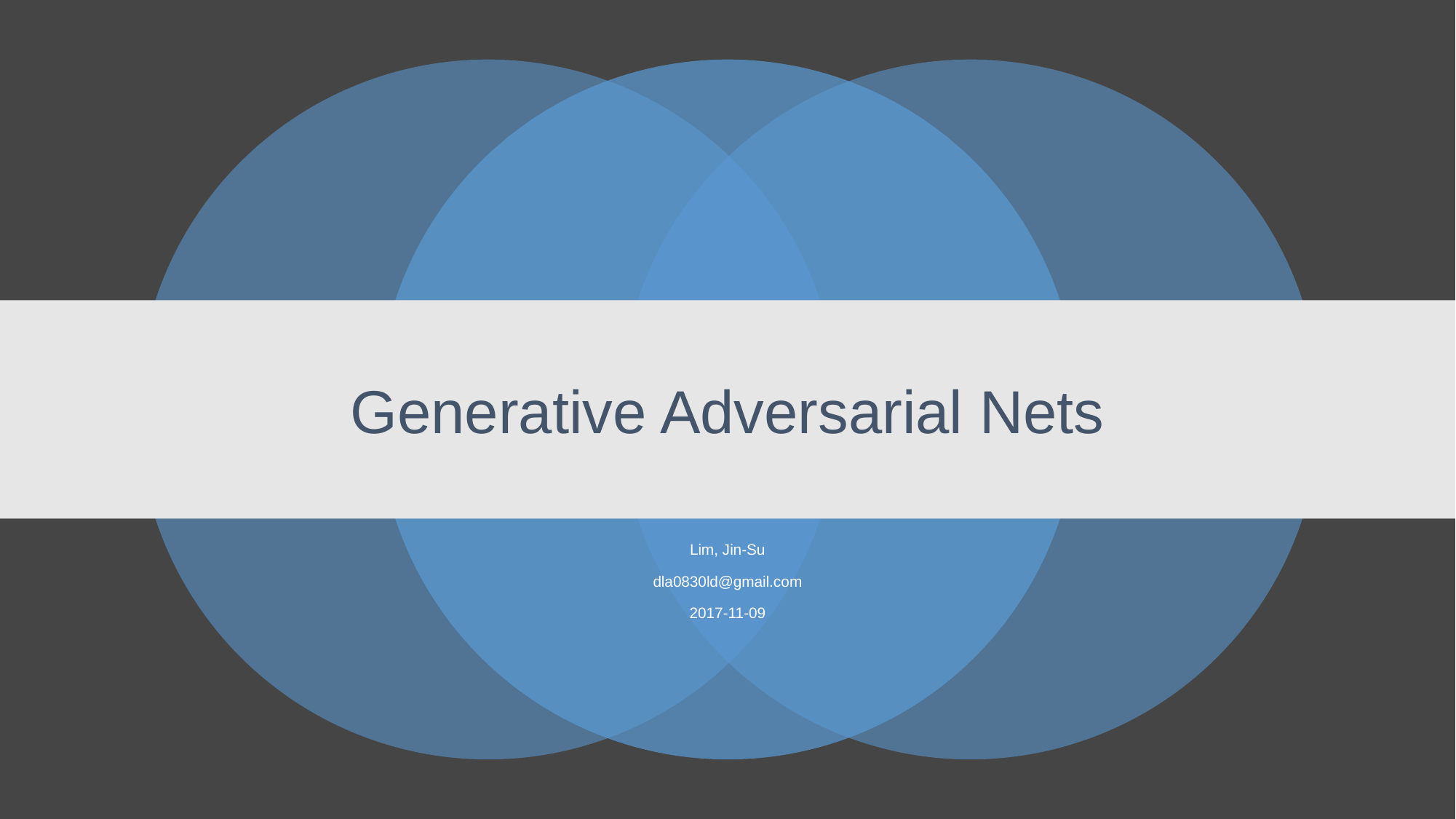

# Generative Adversarial Nets
Lim, Jin-Su
dla0830ld@gmail.com
2017-11-09